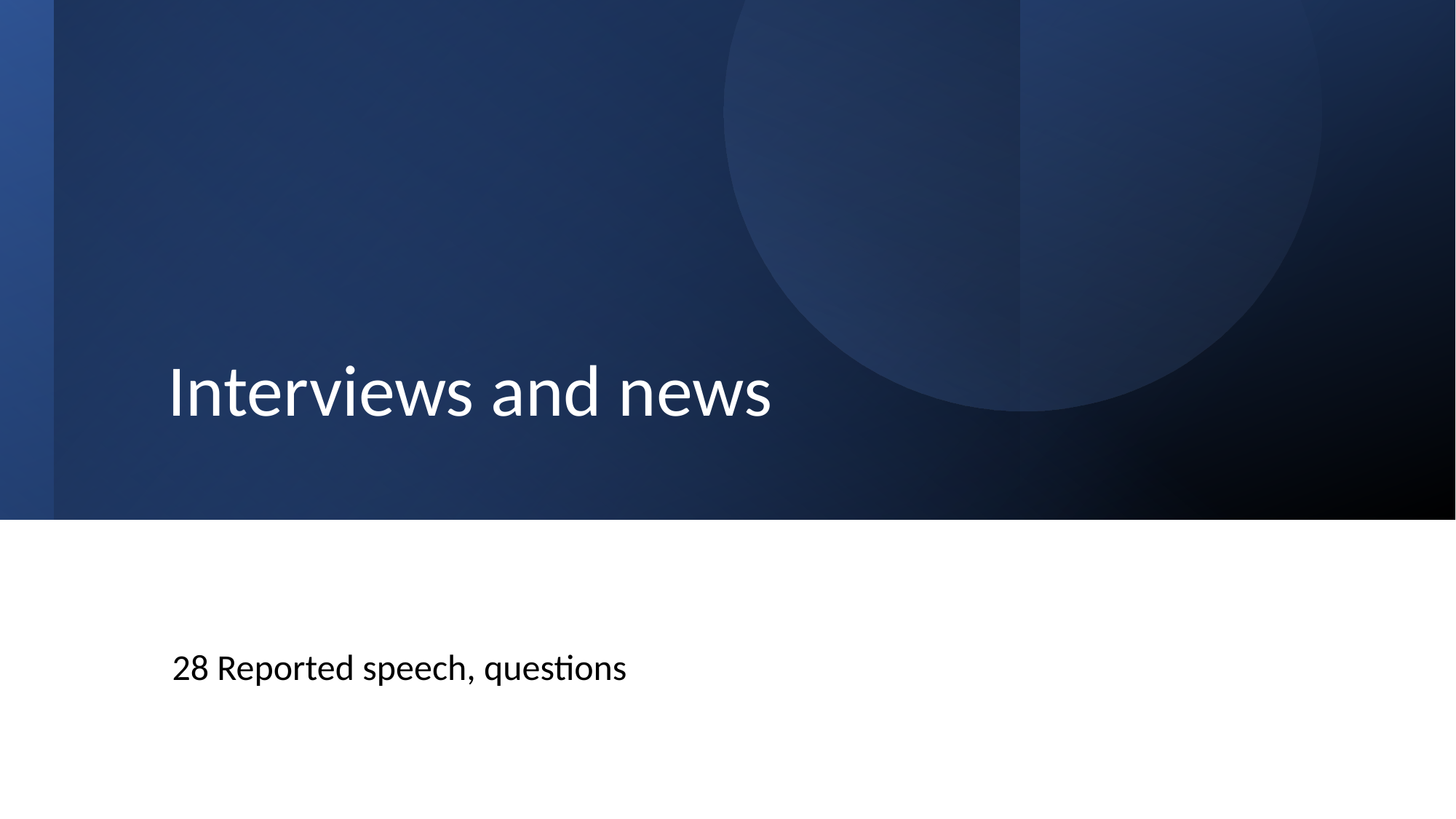

# Interviews and news
28 Reported speech, questions